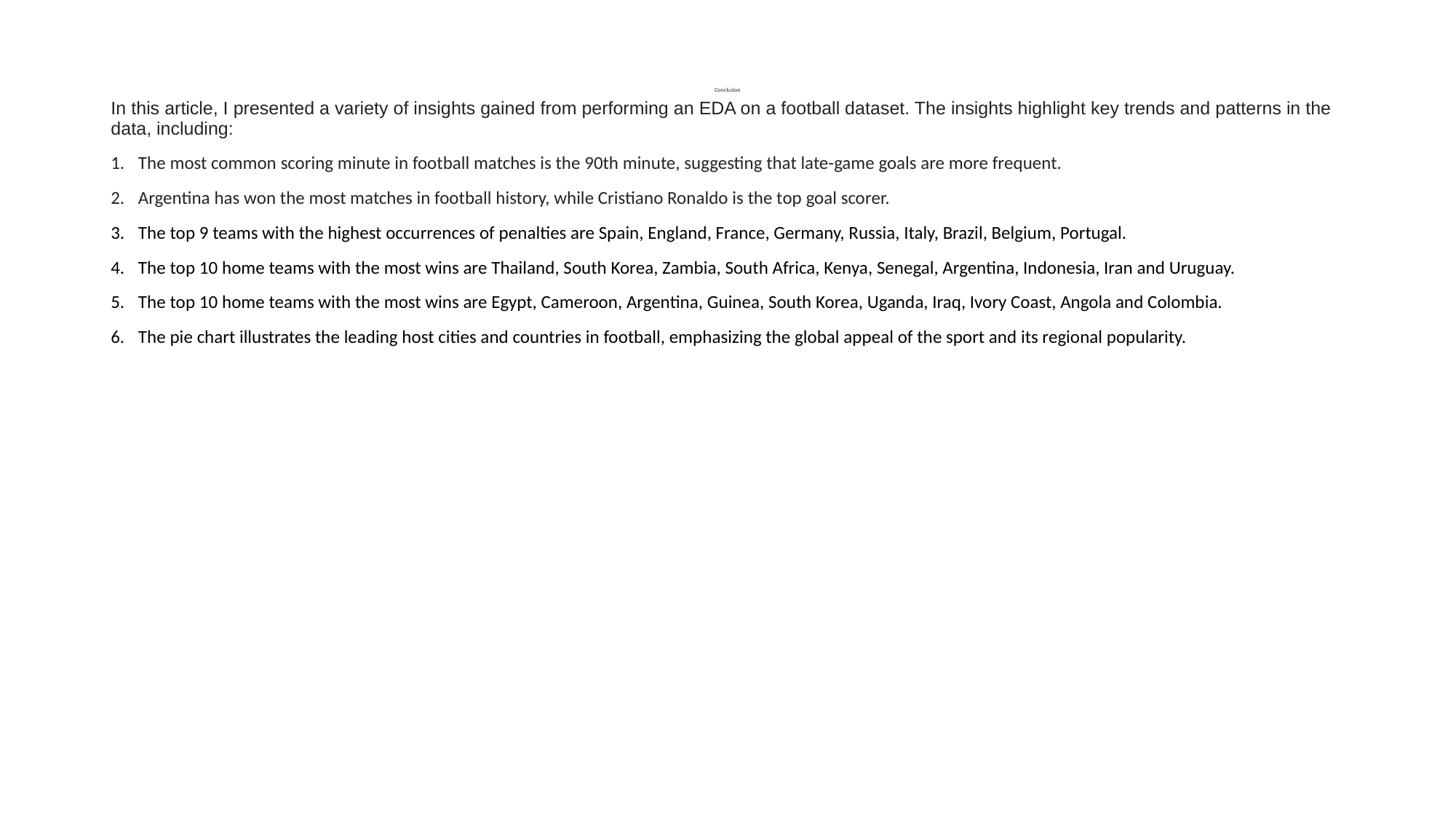

# Conclusion
In this article, I presented a variety of insights gained from performing an EDA on a football dataset. The insights highlight key trends and patterns in the data, including:
The most common scoring minute in football matches is the 90th minute, suggesting that late-game goals are more frequent.
Argentina has won the most matches in football history, while Cristiano Ronaldo is the top goal scorer.
The top 9 teams with the highest occurrences of penalties are Spain, England, France, Germany, Russia, Italy, Brazil, Belgium, Portugal.
The top 10 home teams with the most wins are Thailand, South Korea, Zambia, South Africa, Kenya, Senegal, Argentina, Indonesia, Iran and Uruguay.
The top 10 home teams with the most wins are Egypt, Cameroon, Argentina, Guinea, South Korea, Uganda, Iraq, Ivory Coast, Angola and Colombia.
The pie chart illustrates the leading host cities and countries in football, emphasizing the global appeal of the sport and its regional popularity.